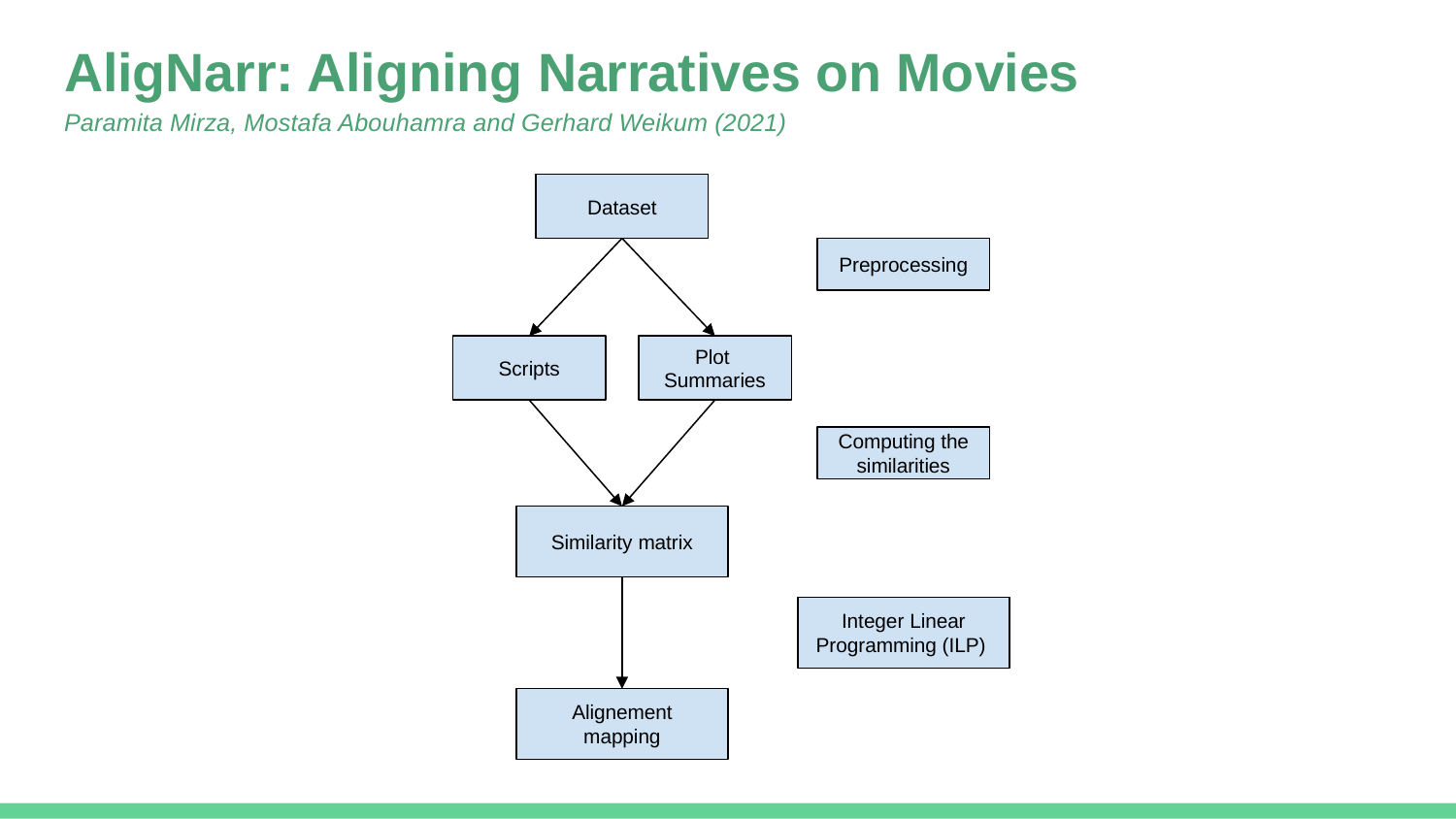

# AligNarr: Aligning Narratives on Movies
Paramita Mirza, Mostafa Abouhamra and Gerhard Weikum (2021)

Dataset
Preprocessing
Scripts
Plot
Summaries
Computing the similarities
Similarity matrix
Integer Linear Programming (ILP)
Alignement mapping